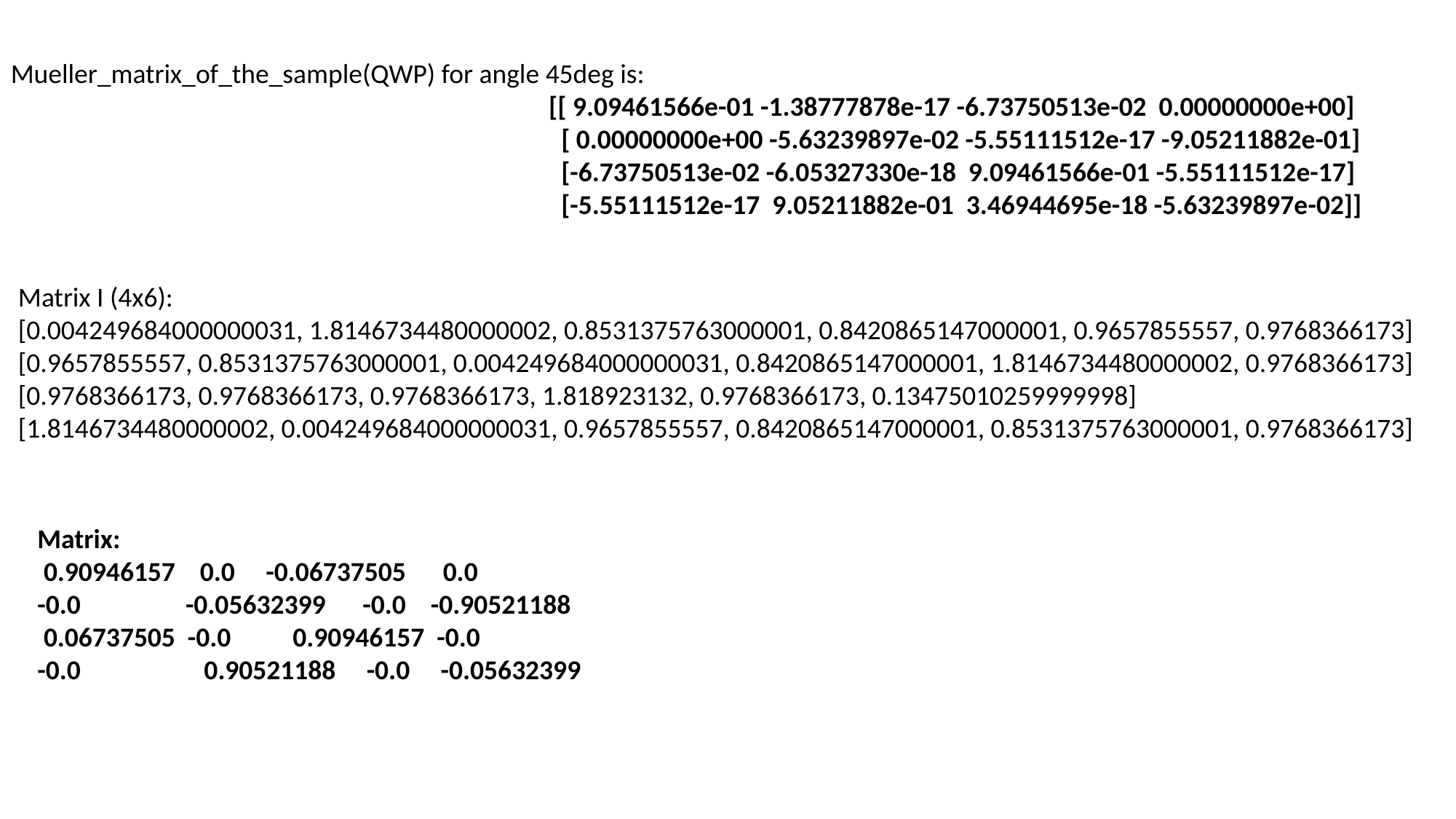

Mueller_matrix_of_the_sample(QWP) for angle 45deg is:
                                                                                       [[ 9.09461566e-01 -1.38777878e-17 -6.73750513e-02  0.00000000e+00]
                                                                                         [ 0.00000000e+00 -5.63239897e-02 -5.55111512e-17 -9.05211882e-01]
                                                                                         [-6.73750513e-02 -6.05327330e-18  9.09461566e-01 -5.55111512e-17]
                                                                                         [-5.55111512e-17  9.05211882e-01  3.46944695e-18 -5.63239897e-02]]
Matrix I (4x6):
[0.004249684000000031, 1.8146734480000002, 0.8531375763000001, 0.8420865147000001, 0.9657855557, 0.9768366173]
[0.9657855557, 0.8531375763000001, 0.004249684000000031, 0.8420865147000001, 1.8146734480000002, 0.9768366173]
[0.9768366173, 0.9768366173, 0.9768366173, 1.818923132, 0.9768366173, 0.13475010259999998]
[1.8146734480000002, 0.004249684000000031, 0.9657855557, 0.8420865147000001, 0.8531375763000001, 0.9768366173]
Matrix:
 0.90946157    0.0     -0.06737505      0.0
-0.0                 -0.05632399      -0.0    -0.90521188
 0.06737505  -0.0          0.90946157  -0.0
-0.0                    0.90521188     -0.0     -0.05632399